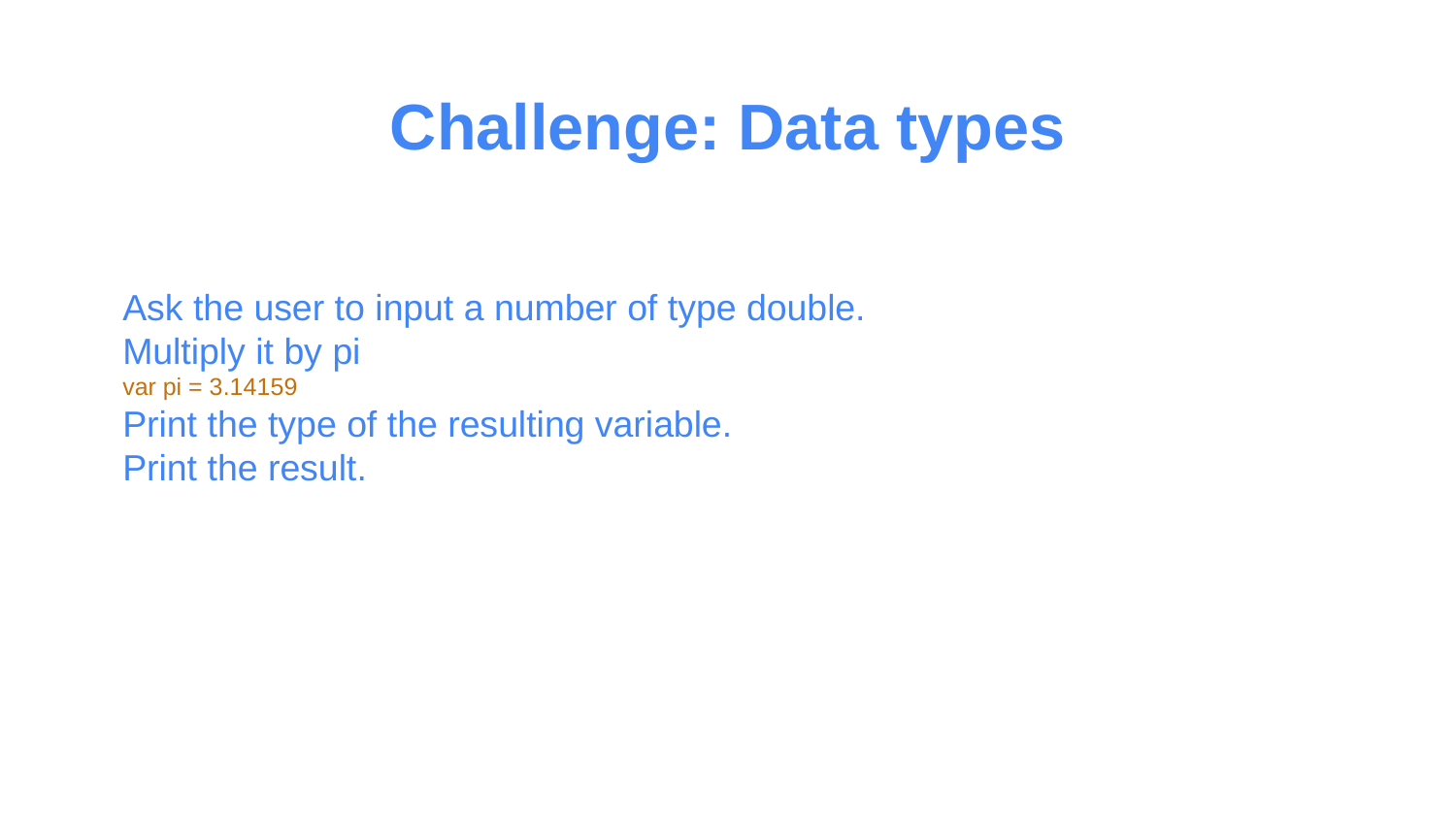

# Challenge: Data types
Ask the user to input a number of type double.
Multiply it by pi
var pi = 3.14159
Print the type of the resulting variable.
Print the result.